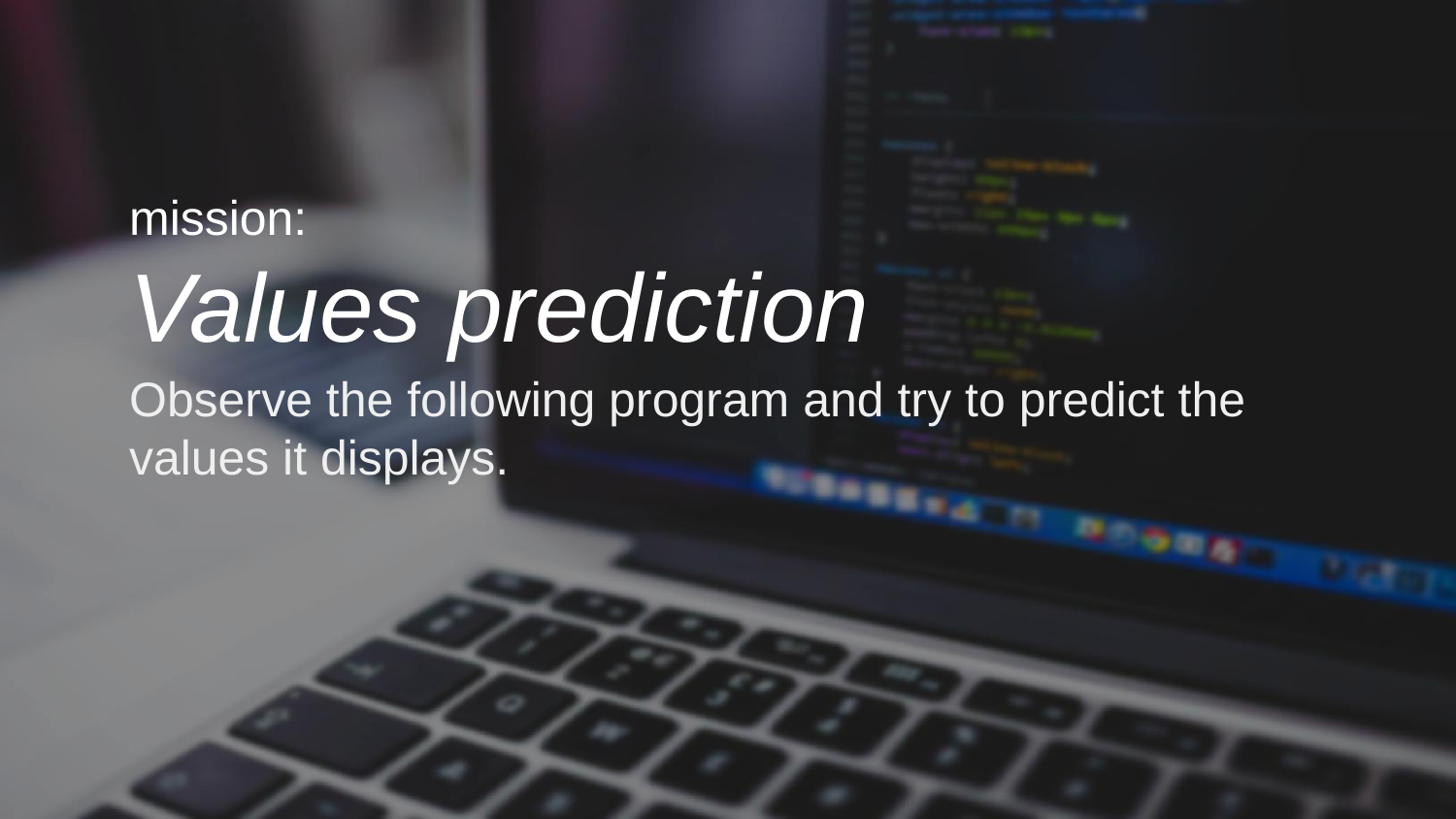

mission:
Values prediction
Observe the following program and try to predict the values it displays.